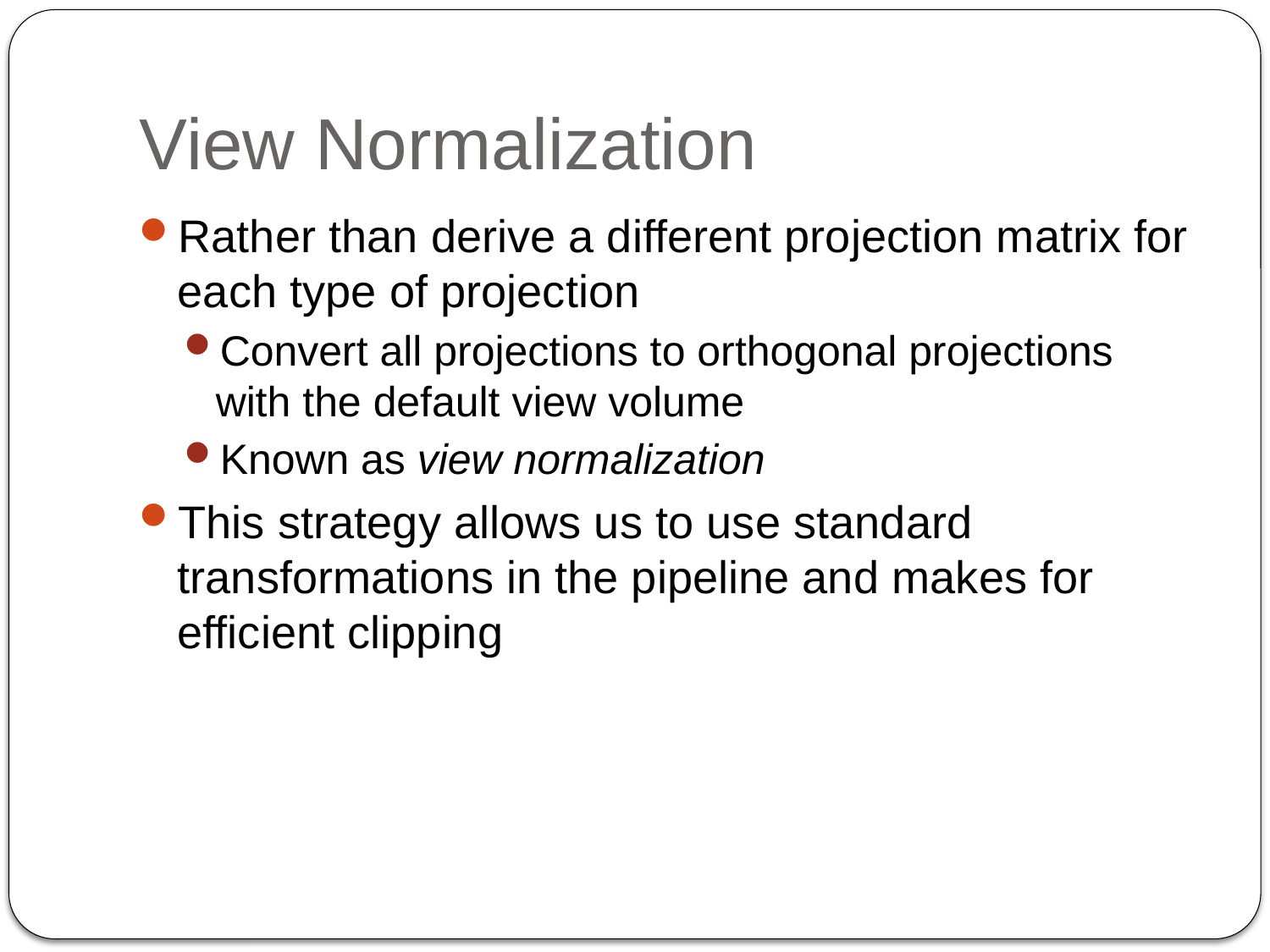

# View Normalization
Rather than derive a different projection matrix for each type of projection
Convert all projections to orthogonal projections with the default view volume
Known as view normalization
This strategy allows us to use standard transformations in the pipeline and makes for efficient clipping